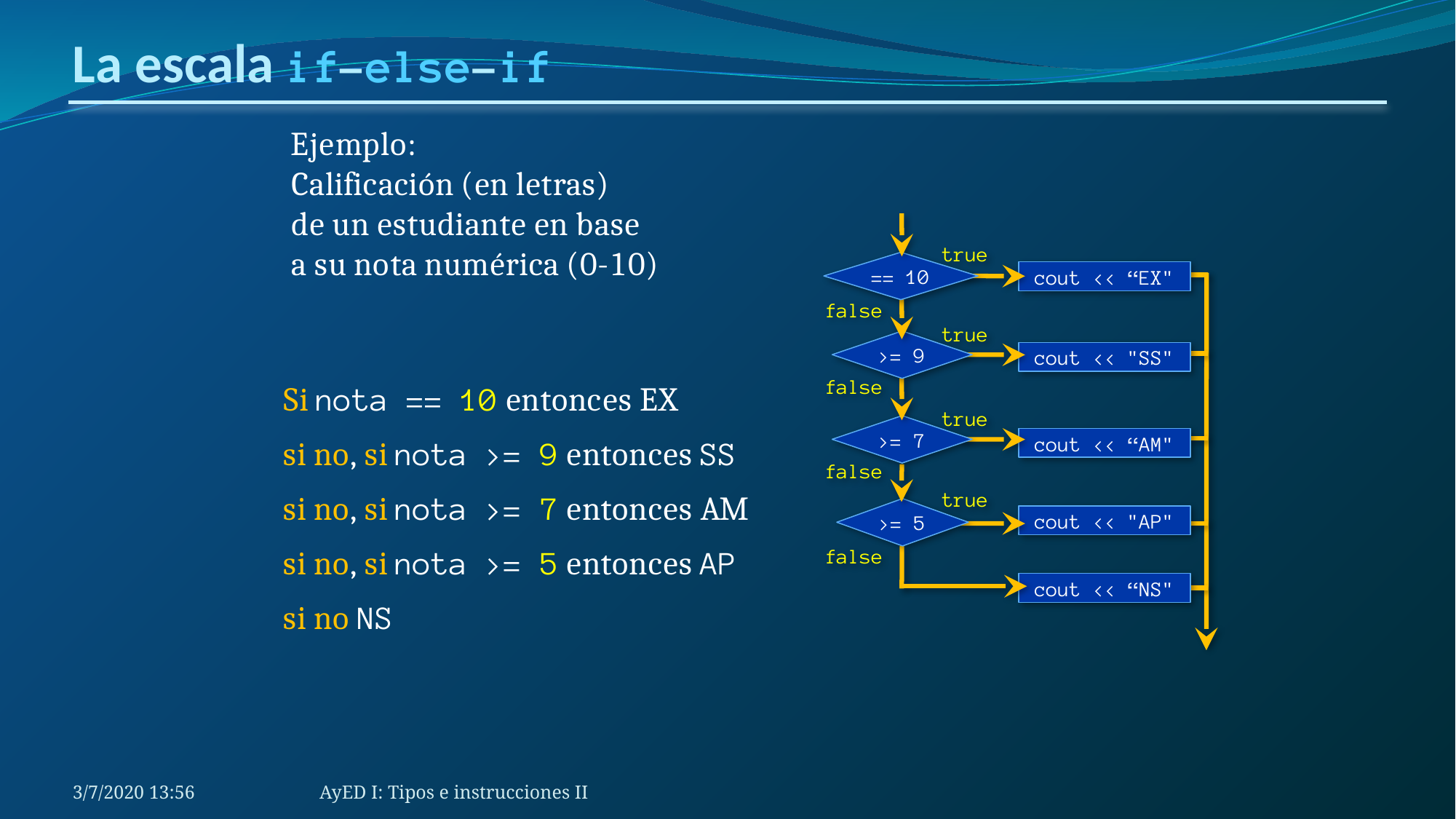

# La escala if-else-if
Ejemplo:
Calificación (en letras)
de un estudiante en base
a su nota numérica (0-10)

== 10
true
cout << “EX"
false
>= 9
true
cout << "SS"
Si nota == 10 entonces EX
si no, si nota >= 9 entonces SS
si no, si nota >= 7 entonces AM
si no, si nota >= 5 entonces AP
si no NS
false
>= 7
true
cout << “AM"
false
>= 5
true
cout << "AP"
false
cout << “NS"
3/7/2020 13:56
AyED I: Tipos e instrucciones II